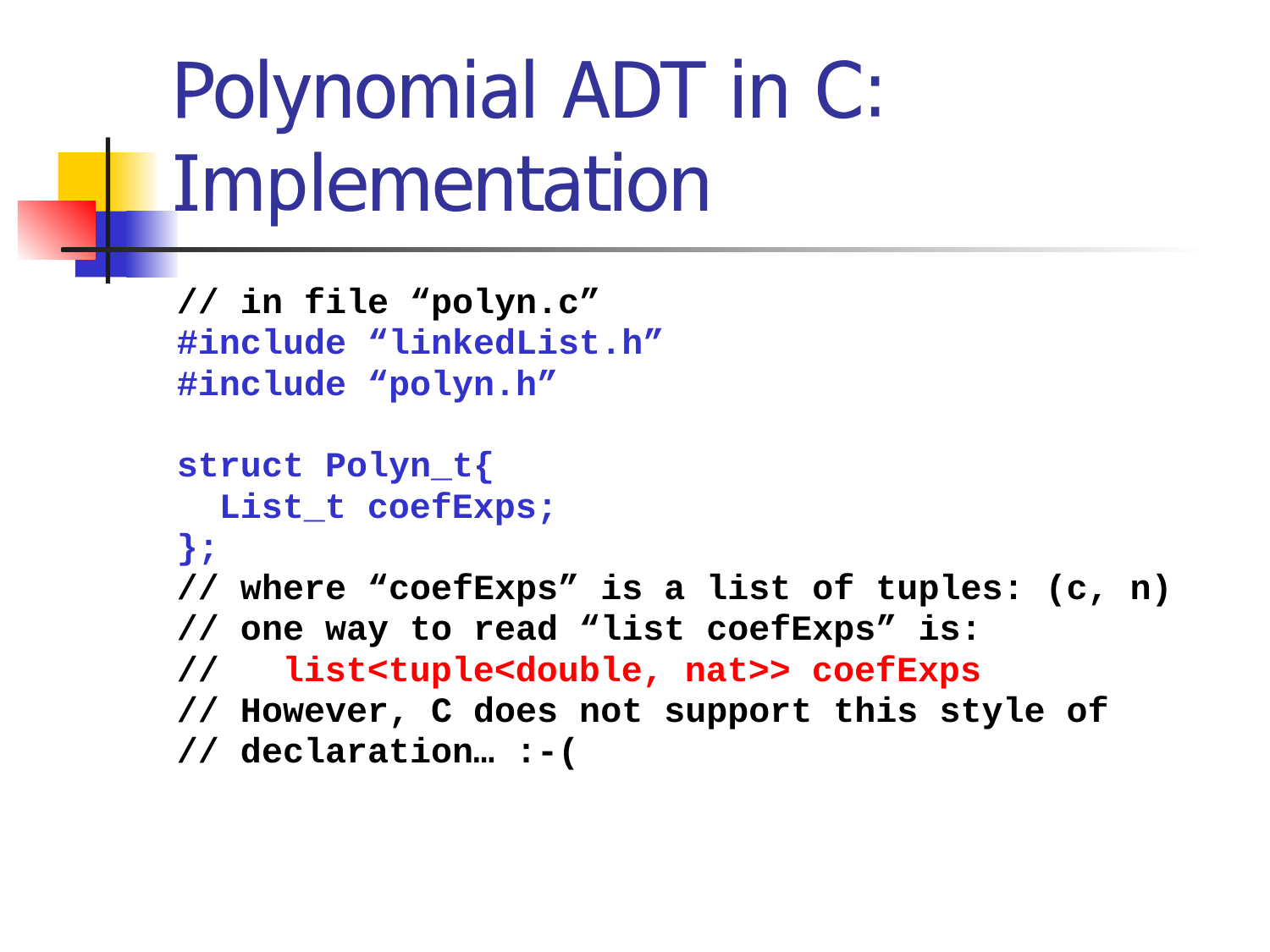

# Polynomial ADT in C: Implementation
// in file “polyn.c”
#include “linkedList.h”
#include “polyn.h”

struct Polyn_t{
  List_t coefExps;
};
// where “coefExps” is a list of tuples: (c, n)
// one way to read “list coefExps” is:
//   list<tuple<double, nat>> coefExps
// However, C does not support this style of
// declaration… :-(